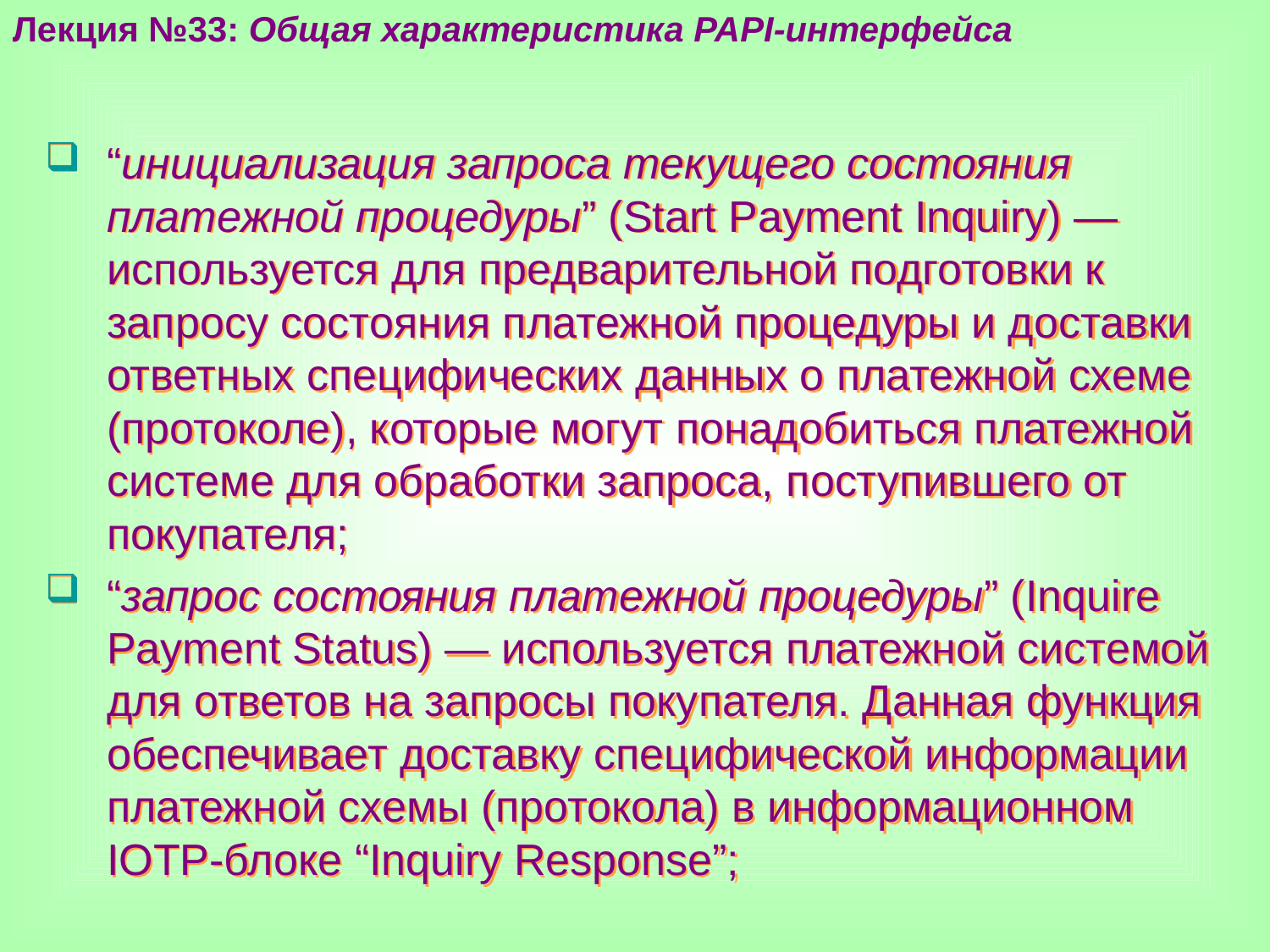

Лекция №33: Общая характеристика PAPI-интерфейса
“инициализация запроса текущего состояния платежной процедуры” (Start Payment Inquiry) — используется для предварительной подготовки к запросу состояния платежной процедуры и доставки ответных специфических данных о платежной схеме (протоколе), которые могут понадобиться платежной системе для обработки запроса, поступившего от покупателя;
“запрос состояния платежной процедуры” (Inquire Payment Status) — используется платежной системой для ответов на запросы покупателя. Данная функция обеспечивает доставку специфической информации платежной схемы (протокола) в информационном IOTP-блоке “Inquiry Response”;